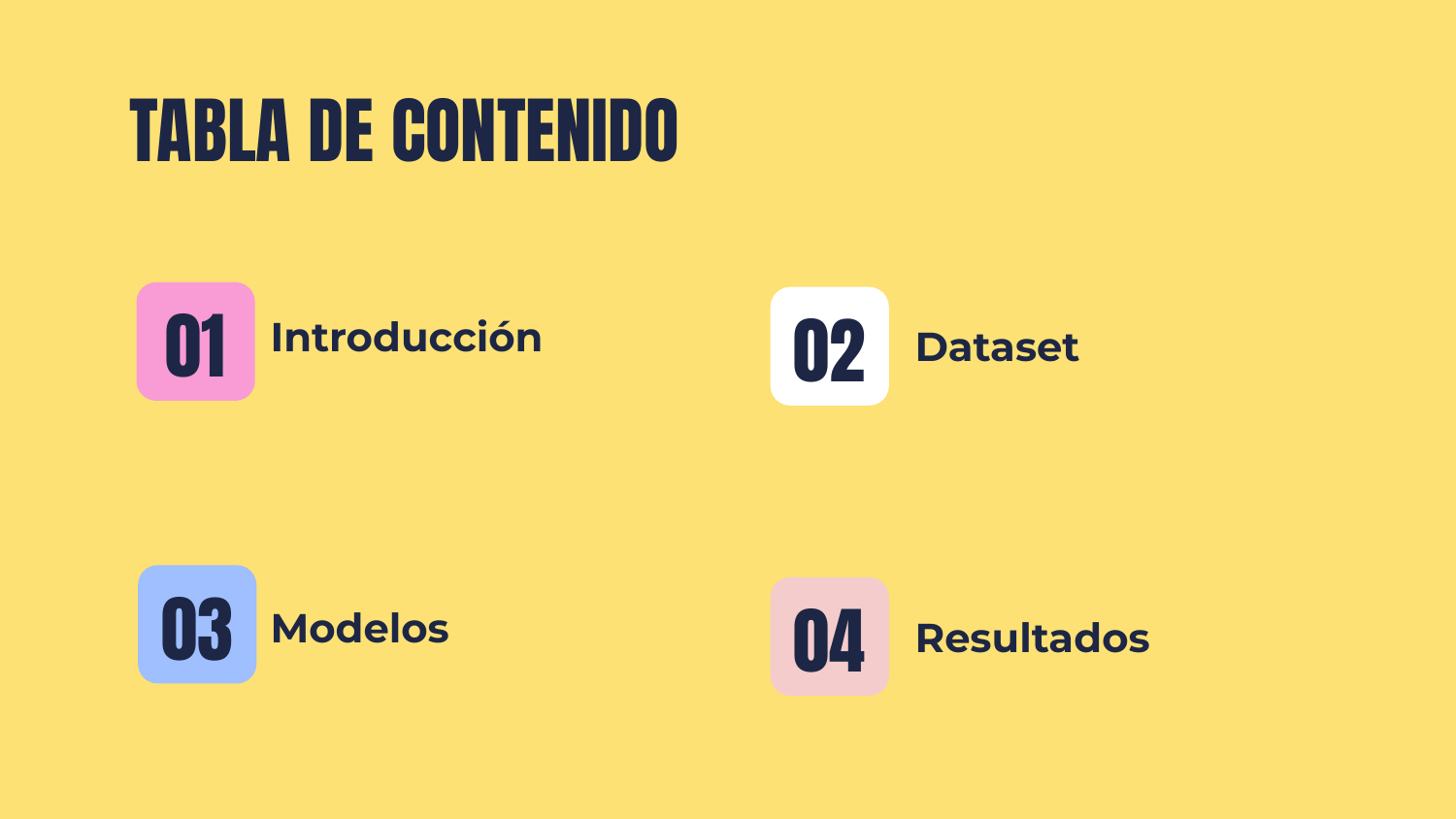

Introducción -motivación, planteamiento, por qué-
Dataset -explicación del dataset y tratamientos-
Modelos -por qué los implementamos, comparación-
Resultados -testeo y predicción-
TABLA DE CONTENIDO

Introducción

Modelos

Dataset

Resultados

01
# 02

03

04